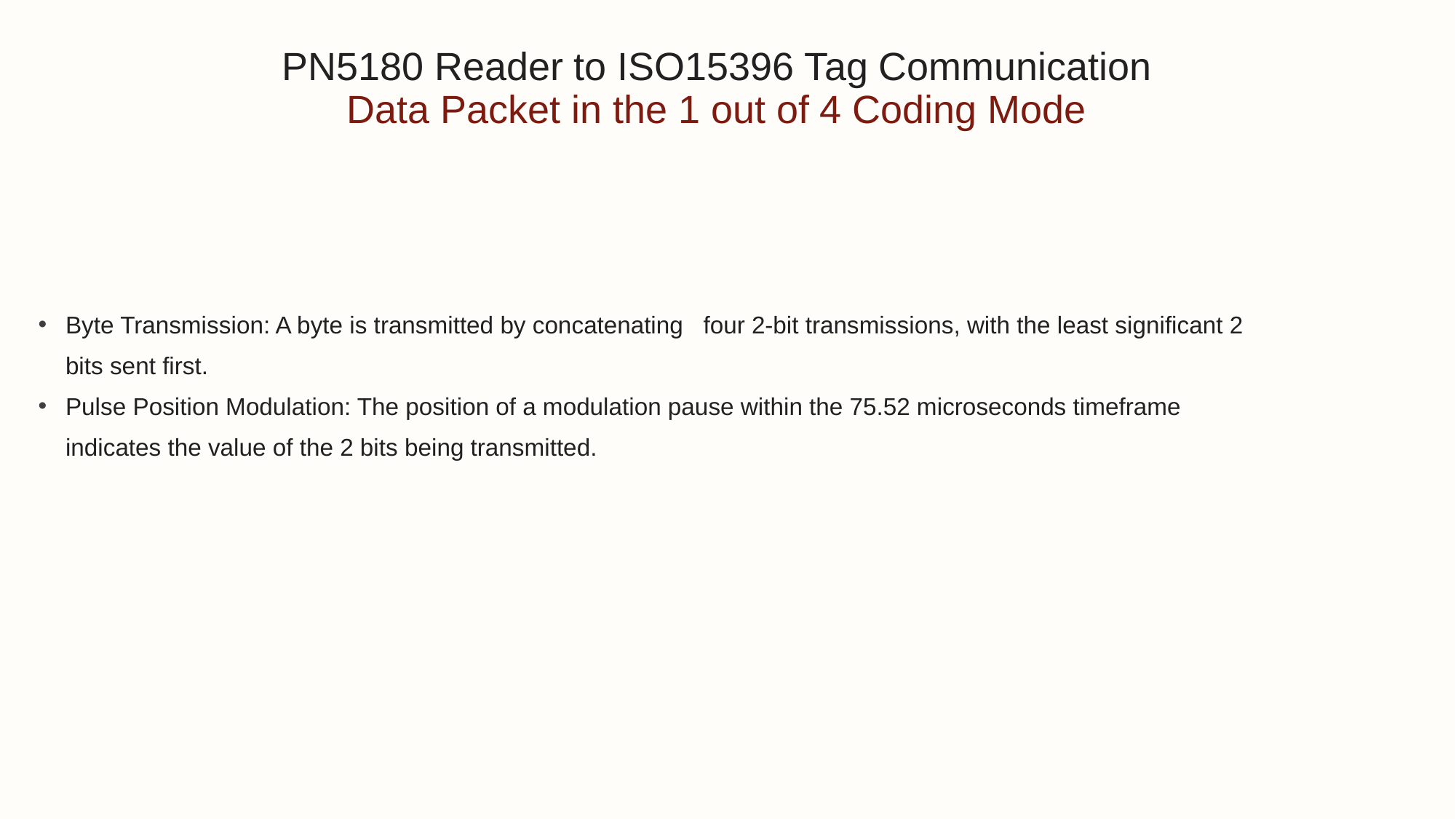

# PN5180 Reader to ISO15396 Tag Communication Data Packet in the 1 out of 4 Coding Mode
Byte Transmission: A byte is transmitted by concatenating   four 2-bit transmissions, with the least significant 2 bits sent first.
Pulse Position Modulation: The position of a modulation pause within the 75.52 microseconds timeframe indicates the value of the 2 bits being transmitted.